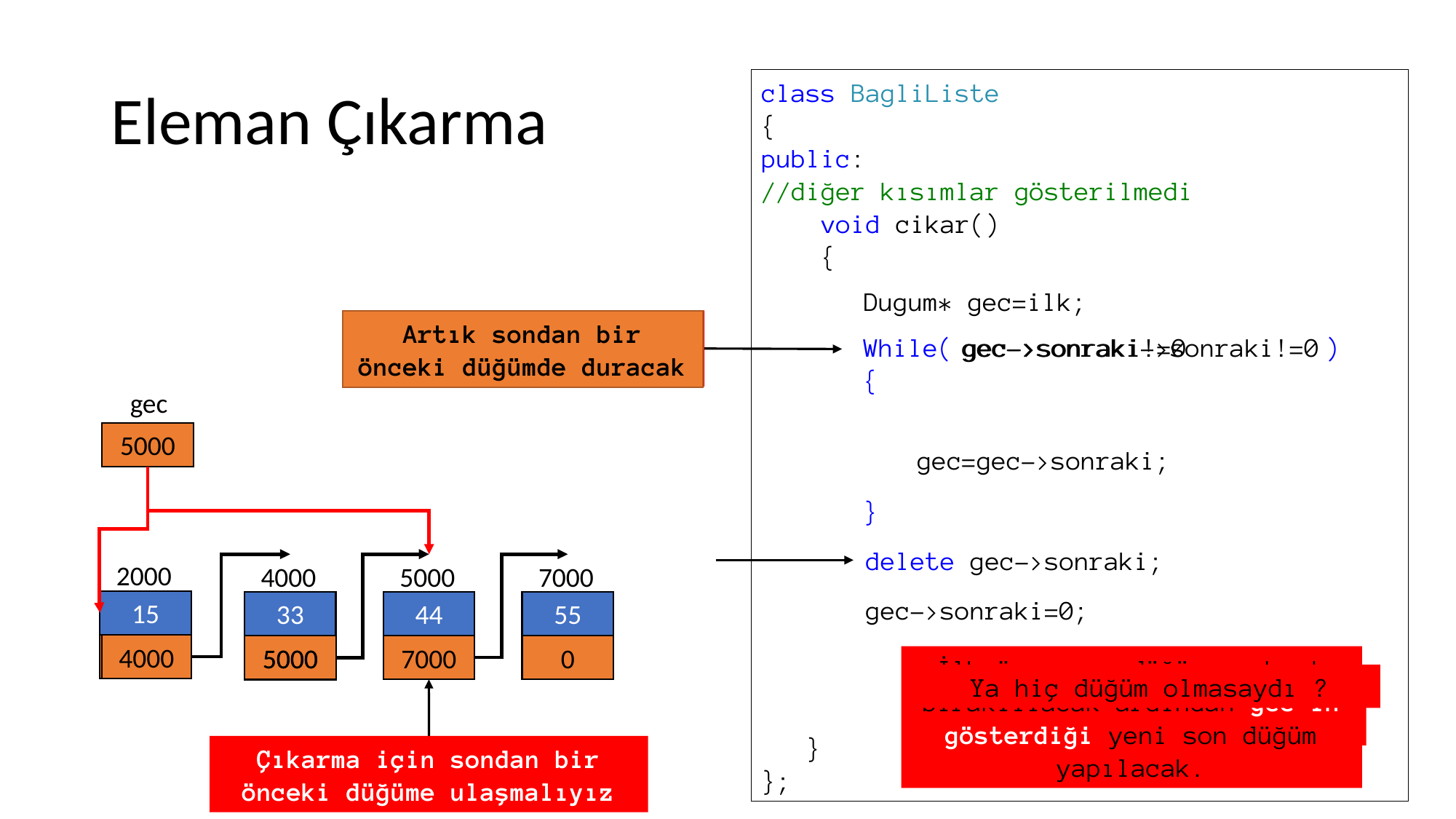

# Eleman Çıkarma
class BagliListe
{
public:
//diğer kısımlar gösterilmedi
    void cikar()
    {

   }
};
Dugum* gec=ilk;
Döngü son düğüme kadar gidiyor
Artık sondan bir önceki düğümde duracak
While(                         )
{

}
gec->sonraki->sonraki!=0
gec->sonraki!=0
gec
2000
4000
5000
5000
2000
gec=gec->sonraki;
delete gec->sonraki;
2000
4000
5000
7000
gec->sonraki=0;
15
33
44
55
4000
0
0
7000
0
0
5000
5000
İlk önce son düğüm serbest bıraklılacak ardından gec’in gösterdiği yeni son düğüm yapılacak.
Ya hiç düğüm olmasaydı ?
Döngü bittiğinde gec sondan bir önceki düğümü gösterecek
Çıkarma için sondan bir önceki düğüme ulaşmalıyız